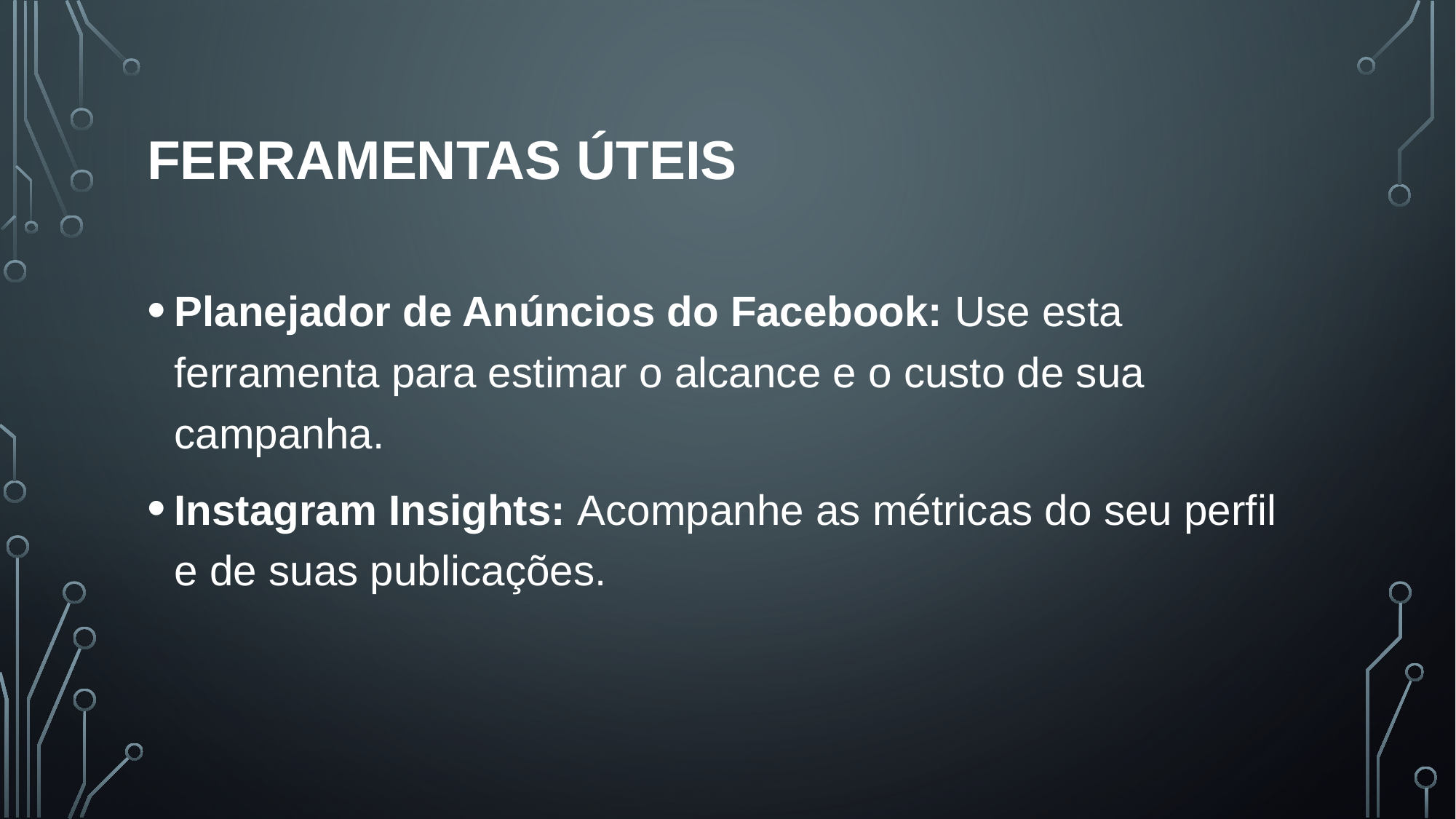

# Ferramentas Úteis
Planejador de Anúncios do Facebook: Use esta ferramenta para estimar o alcance e o custo de sua campanha.
Instagram Insights: Acompanhe as métricas do seu perfil e de suas publicações.